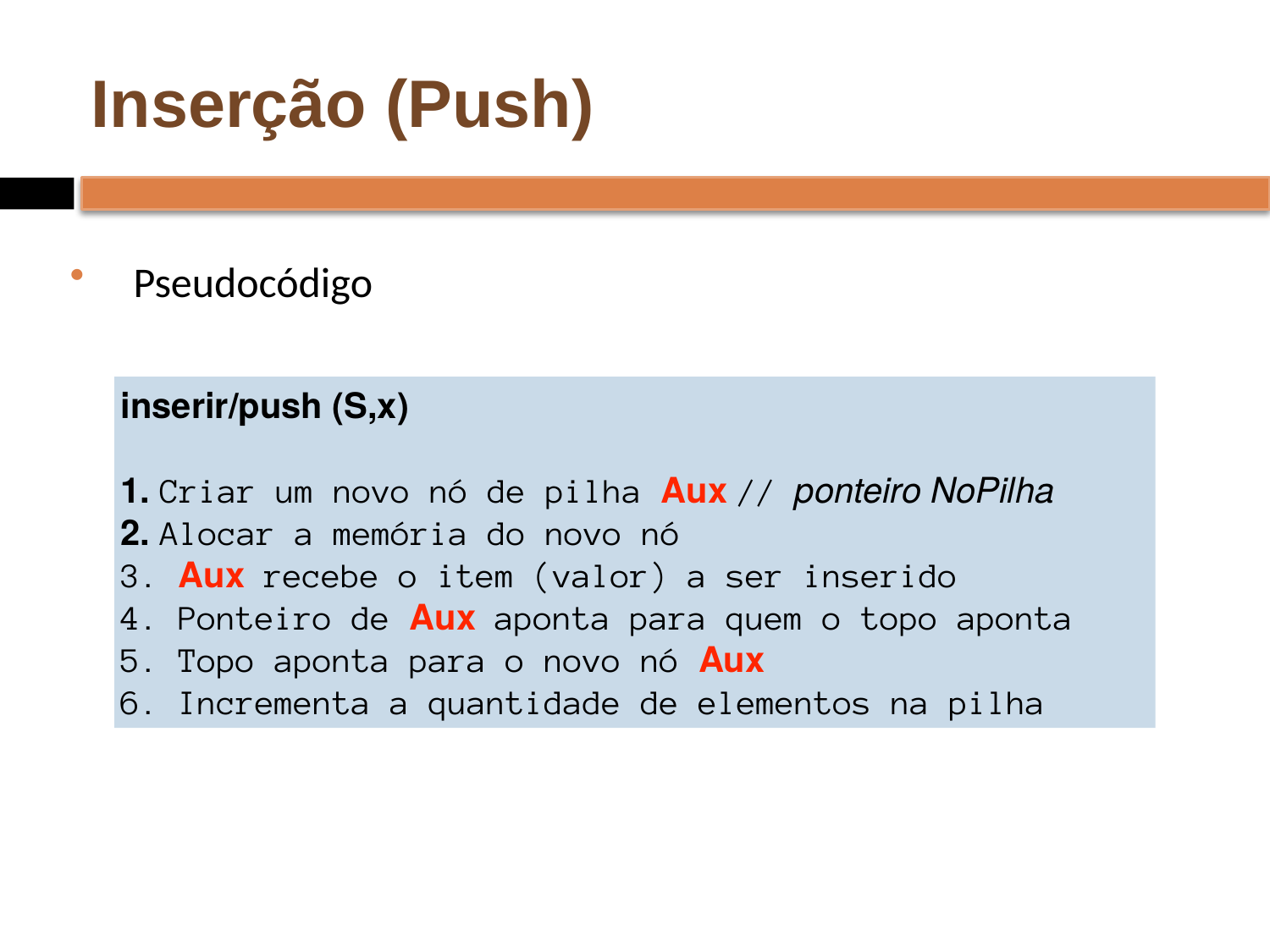

# Inserção (Push)
Pseudocódigo
inserir/push (S,x)

 Criar um novo nó de pilha Aux // ponteiro NoPilha
 Alocar a memória do novo nó
 Aux recebe o item (valor) a ser inserido
 Ponteiro de Aux aponta para quem o topo aponta
 Topo aponta para o novo nó Aux
 Incrementa a quantidade de elementos na pilha
34